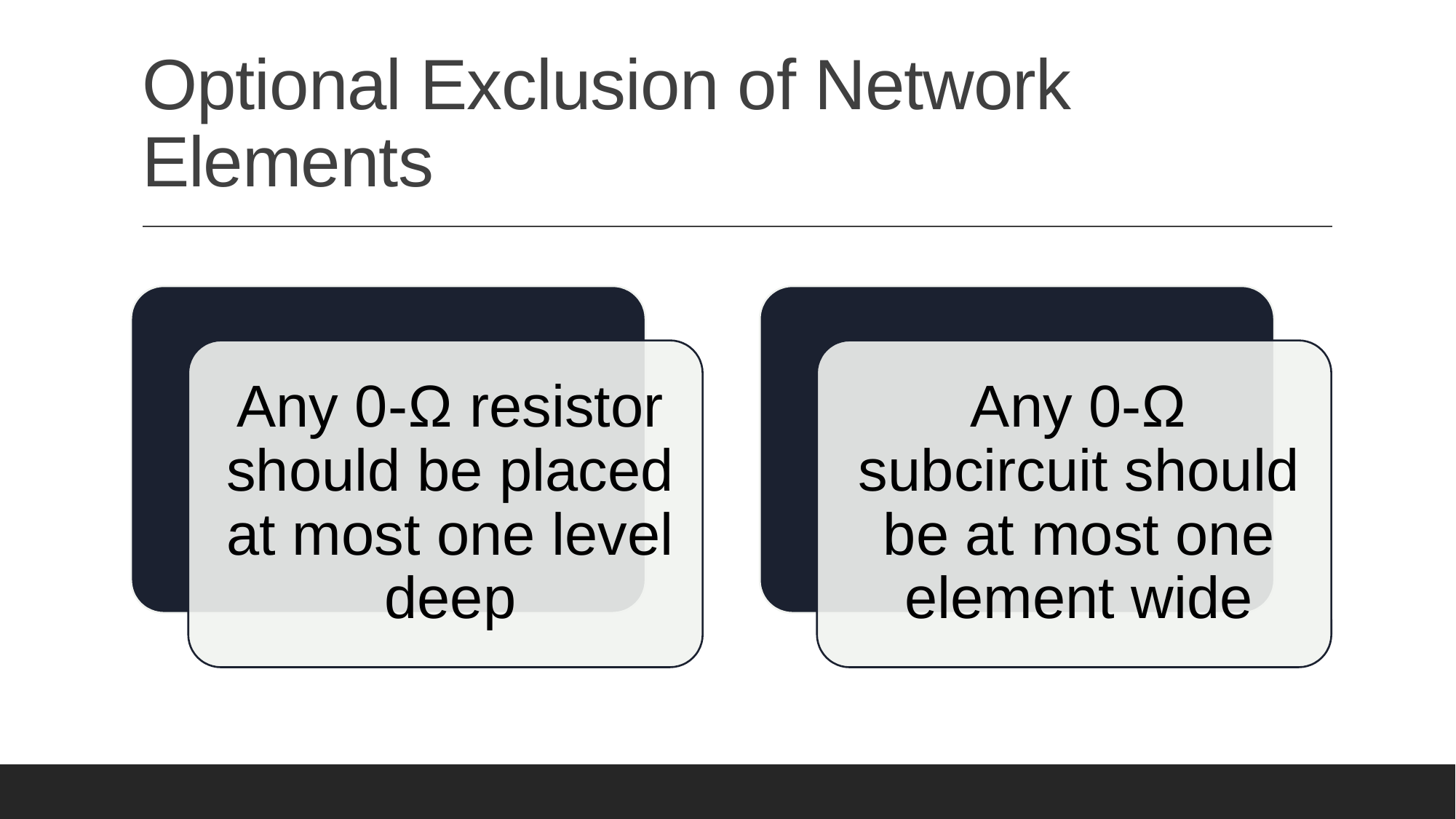

# Optional Exclusion of Network Elements
Any 0-Ω resistor should be placed at most one level deep
Any 0-Ω subcircuit should be at most one element wide